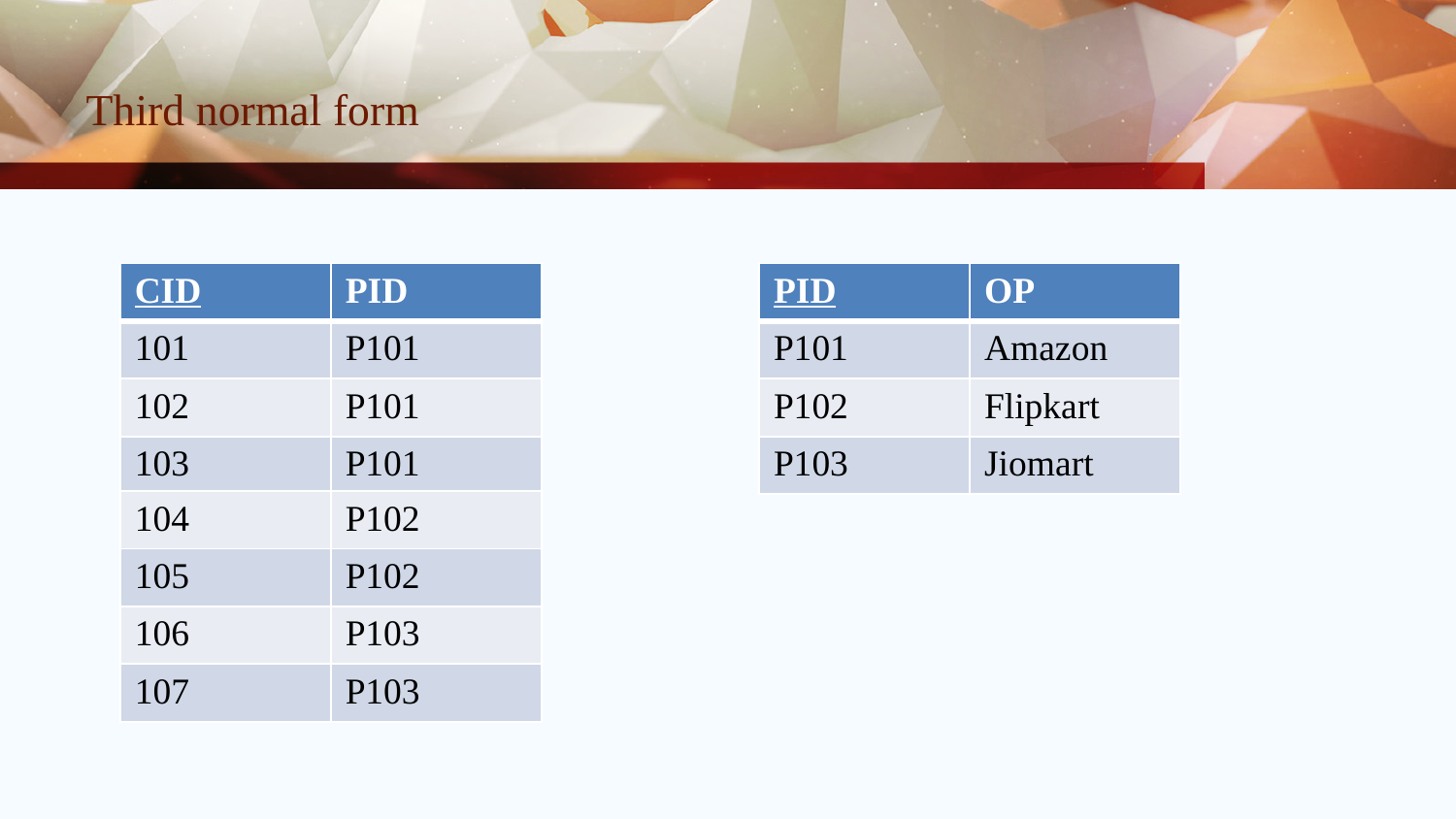

# Third normal form

| CID | PID |
| --- | --- |
| 101 | P101 |
| 102 | P101 |
| 103 | P101 |
| 104 | P102 |
| 105 | P102 |
| 106 | P103 |
| 107 | P103 |
| PID | OP |
| --- | --- |
| P101 | Amazon |
| P102 | Flipkart |
| P103 | Jiomart |